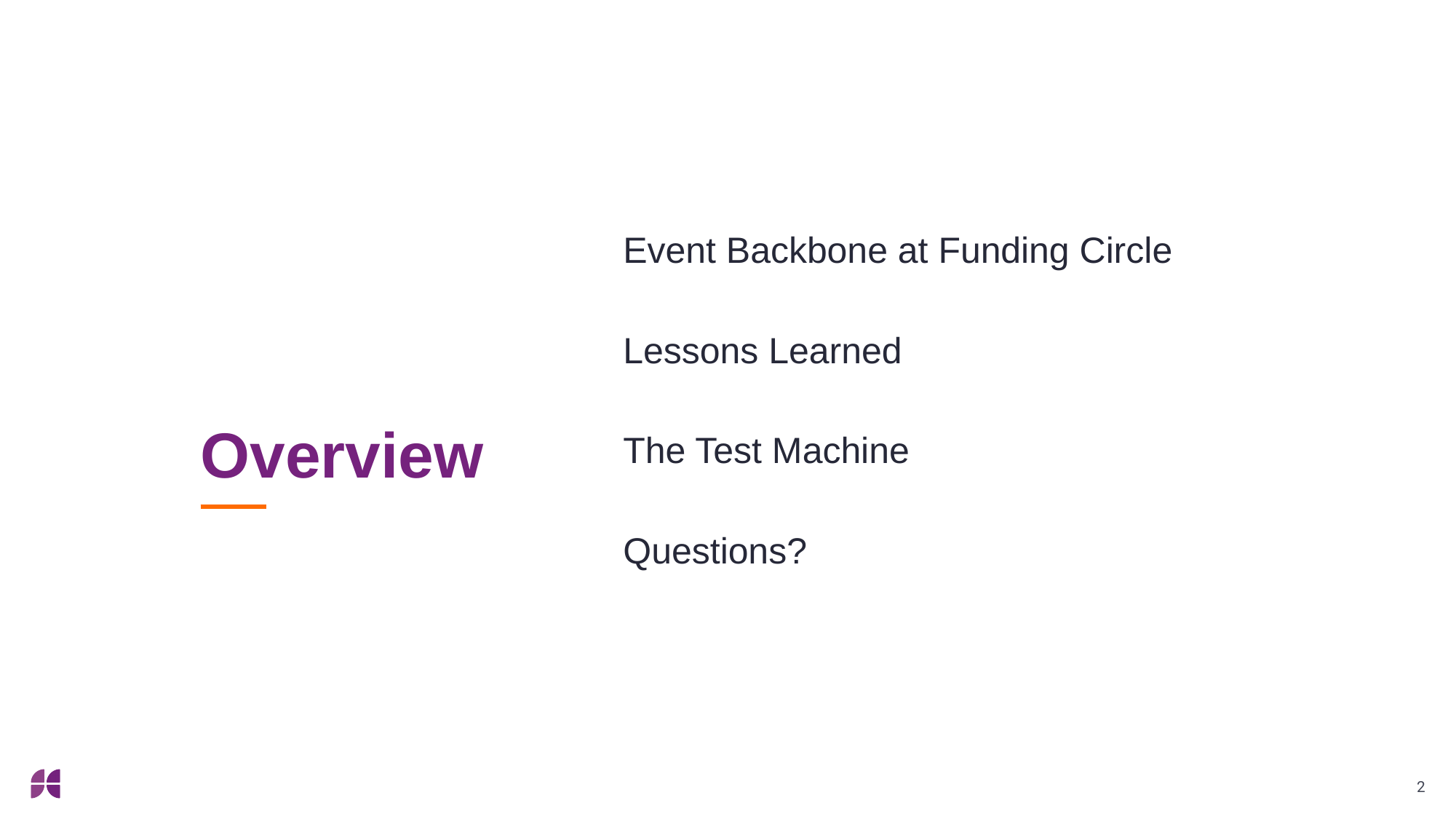

Event Backbone at Funding Circle

Lessons Learned

The Test Machine

Questions?

# Overview

2